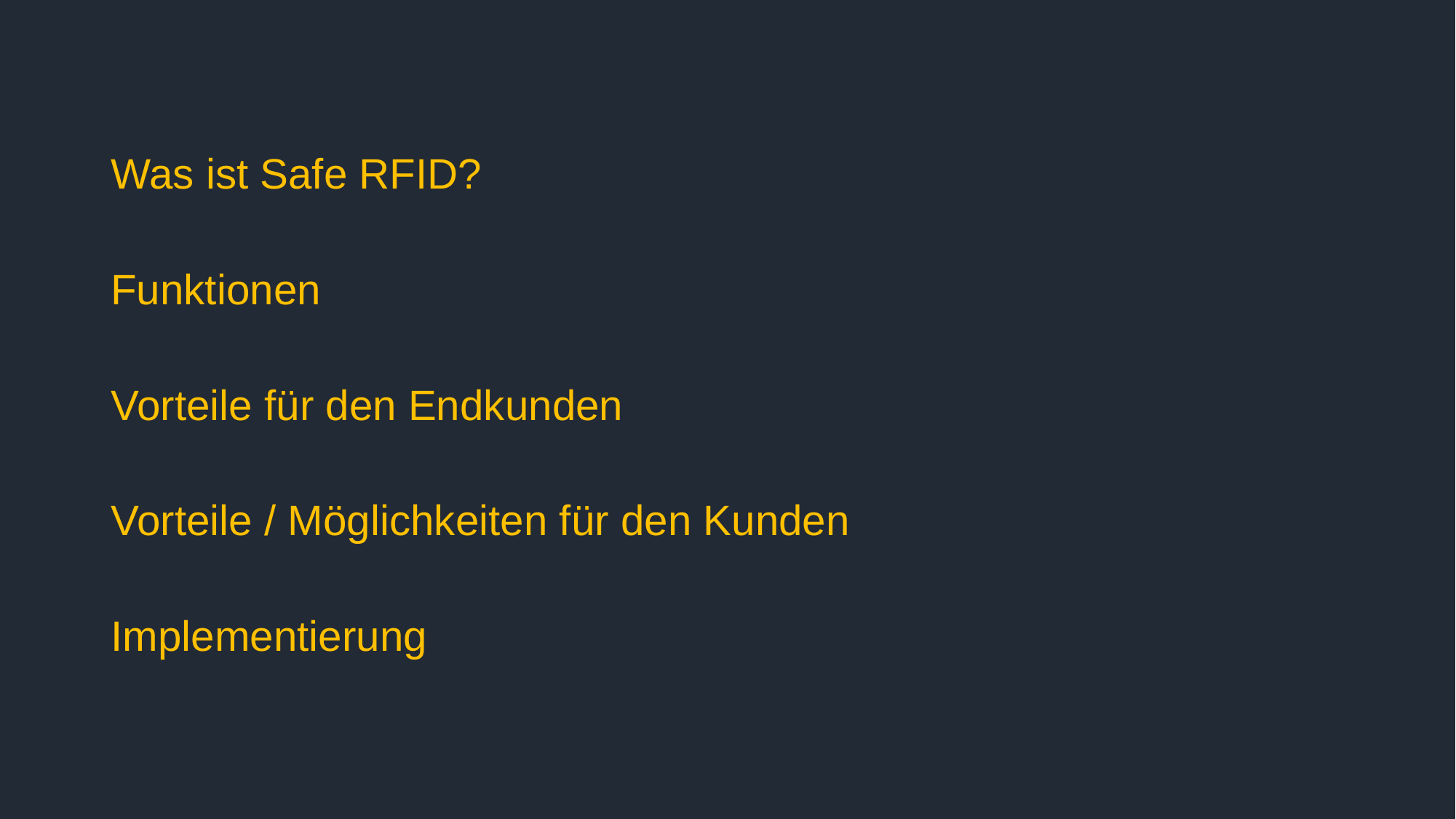

Was ist Safe RFID?

Funktionen

Vorteile für den Endkunden

Vorteile / Möglichkeiten für den Kunden

Implementierung